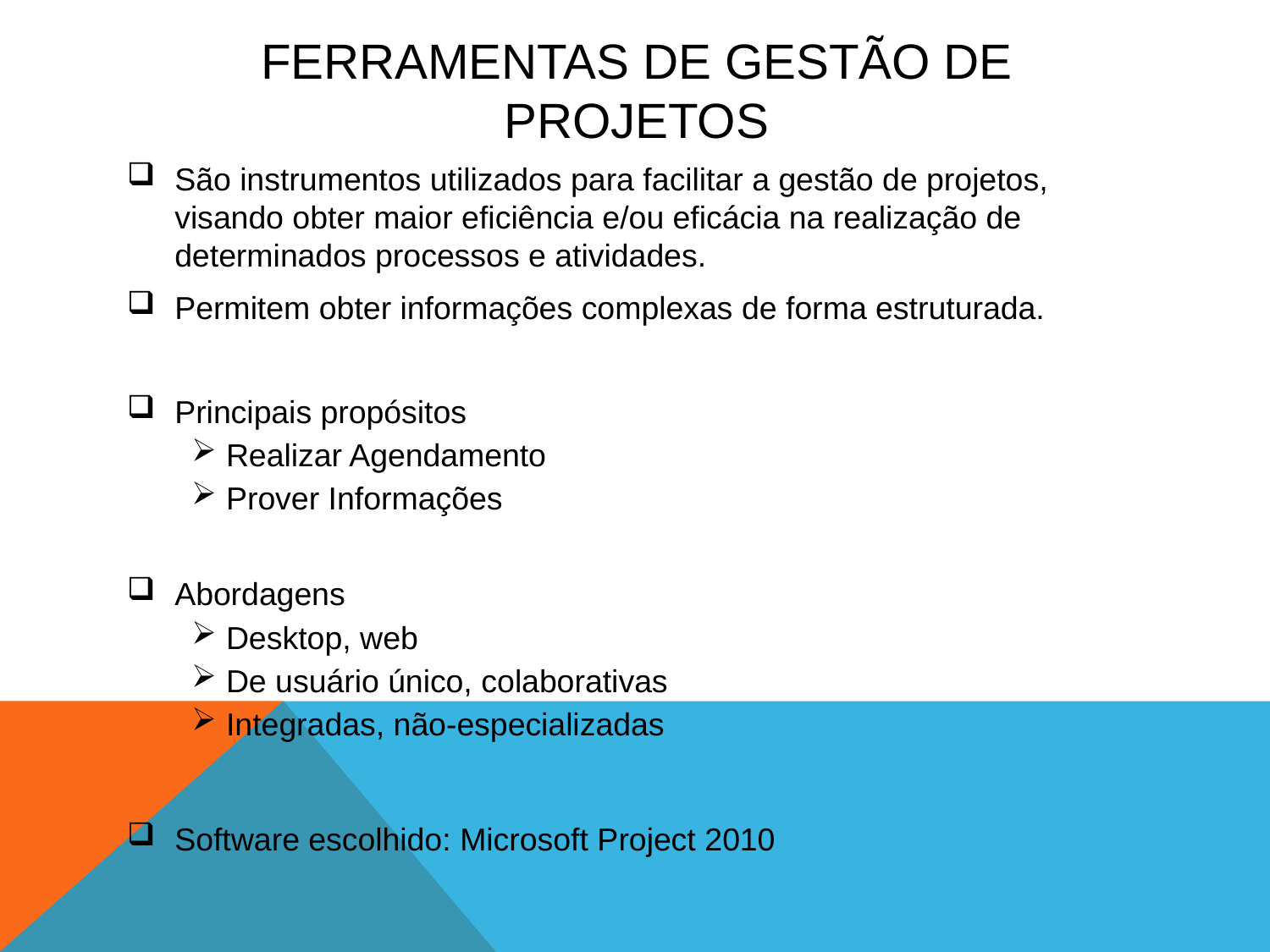

# Ferramentas de gestão de projetos
São instrumentos utilizados para facilitar a gestão de projetos, visando obter maior eficiência e/ou eficácia na realização de determinados processos e atividades.
Permitem obter informações complexas de forma estruturada.

Principais propósitos
 Realizar Agendamento
 Prover Informações

Abordagens
 Desktop, web
 De usuário único, colaborativas
 Integradas, não-especializadas

Software escolhido: Microsoft Project 2010